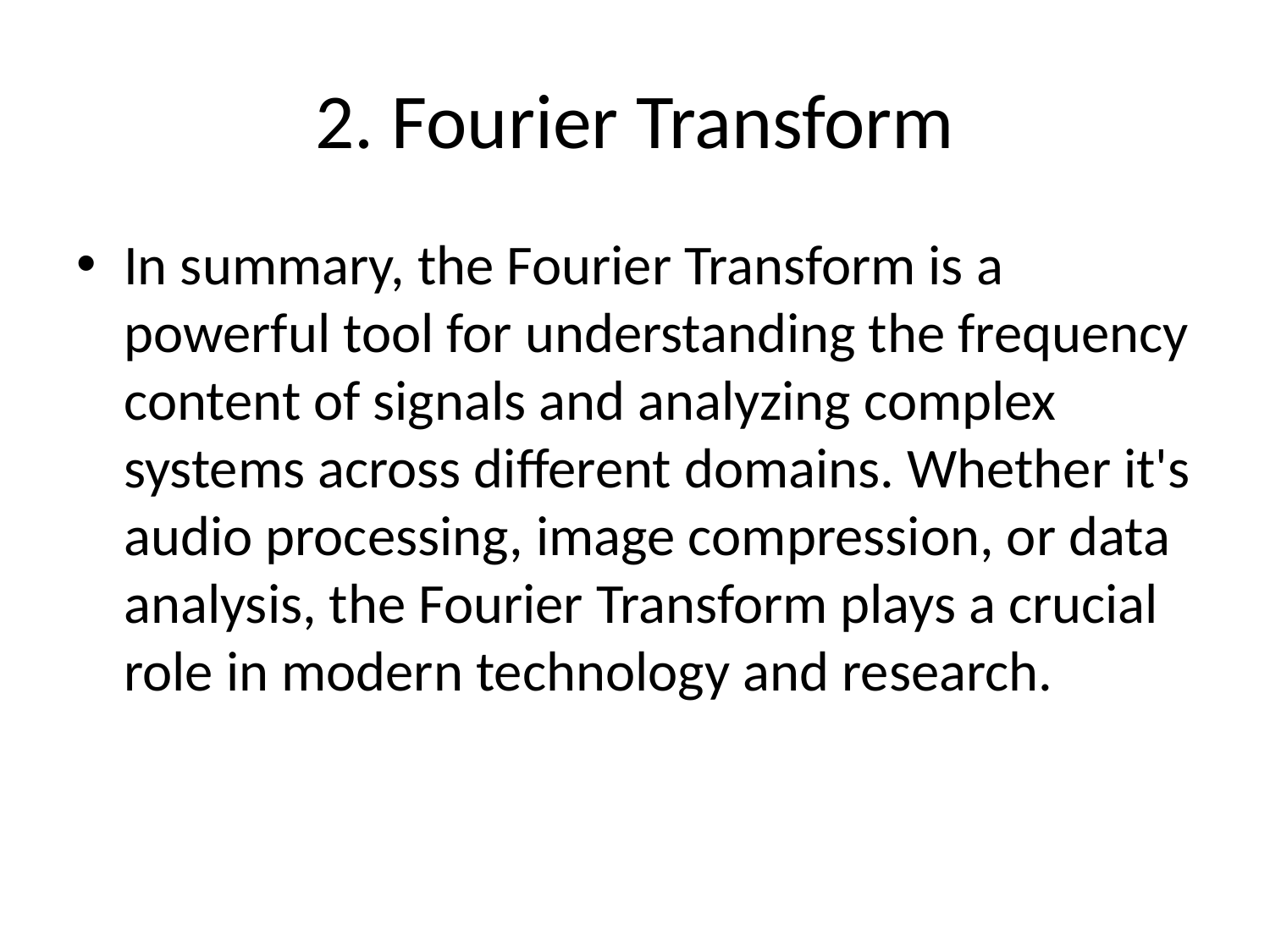

# 2. Fourier Transform
In summary, the Fourier Transform is a powerful tool for understanding the frequency content of signals and analyzing complex systems across different domains. Whether it's audio processing, image compression, or data analysis, the Fourier Transform plays a crucial role in modern technology and research.